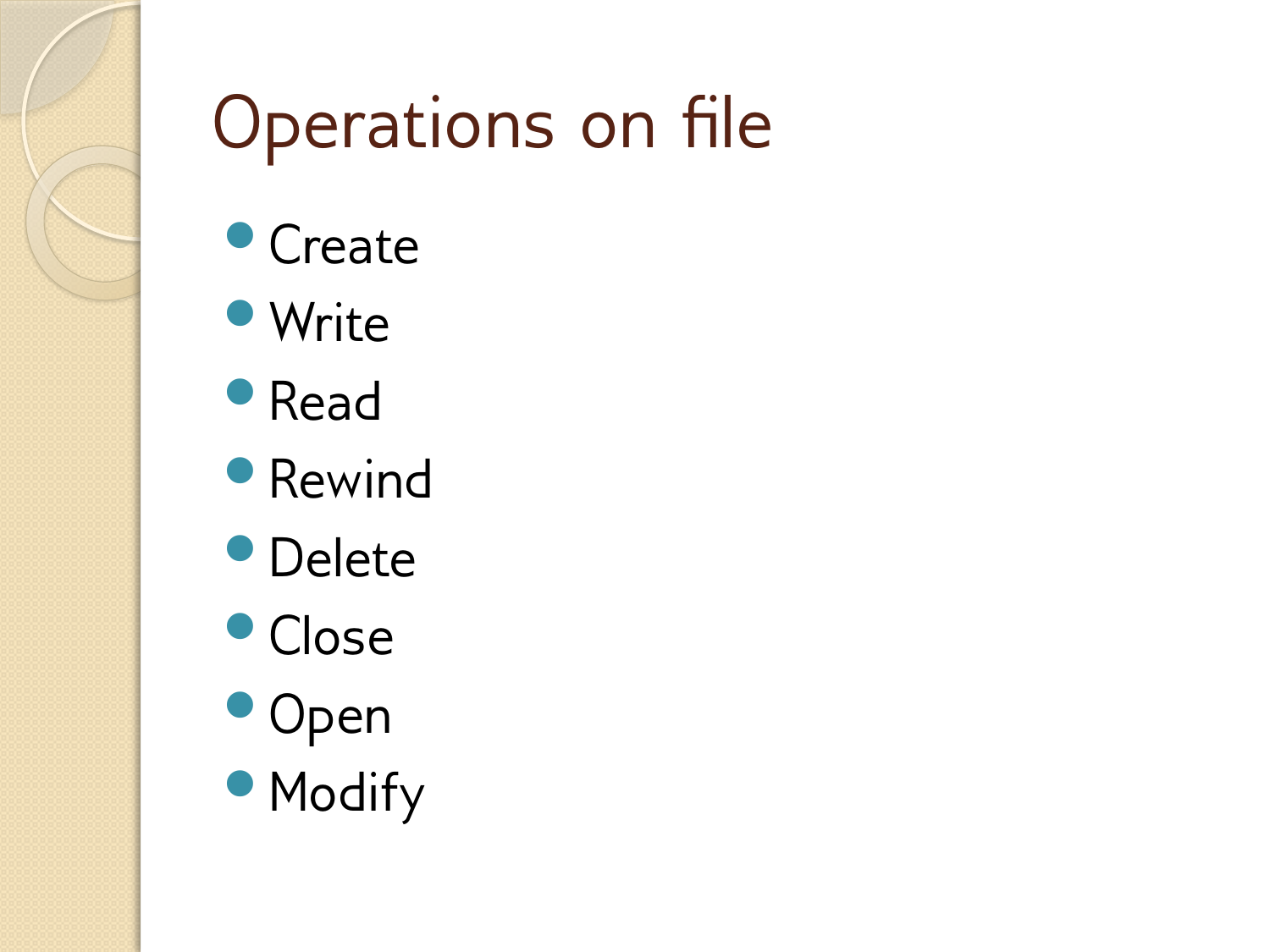

# Operations on file
Create
Write
Read
Rewind
Delete
Close
Open
Modify